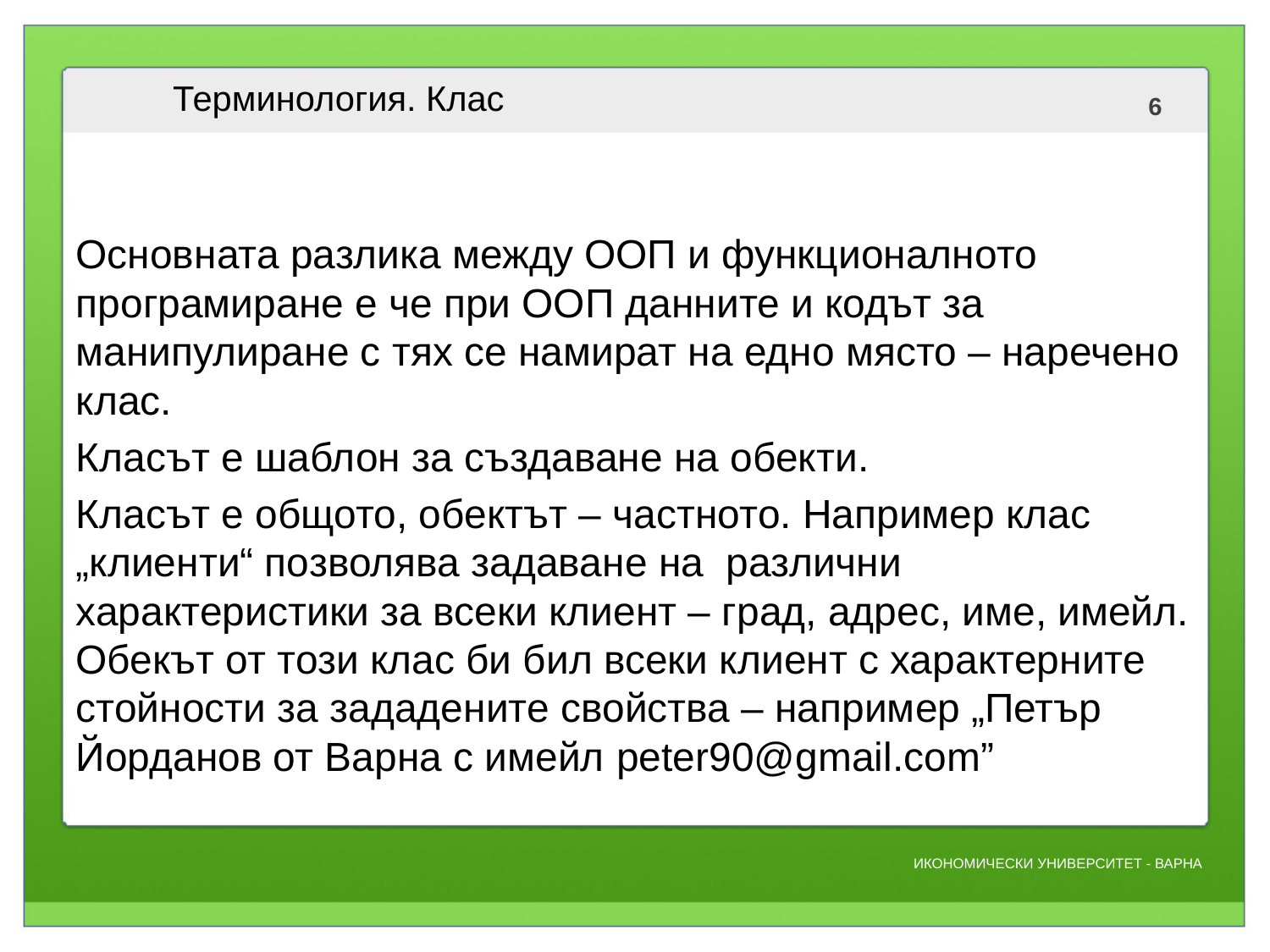

# Терминология. Клас
Основната разлика между ООП и функционалното програмиране е че при ООП данните и кодът за манипулиране с тях се намират на едно място – наречено клас.
Класът е шаблон за създаване на обекти.
Класът е общото, обектът – частното. Например клас „клиенти“ позволява задаване на  различни характеристики за всеки клиент – град, адрес, име, имейл. Обекът от този клас би бил всеки клиент с характерните стойности за зададените свойства – например „Петър Йорданов от Варна с имейл peter90@gmail.com”